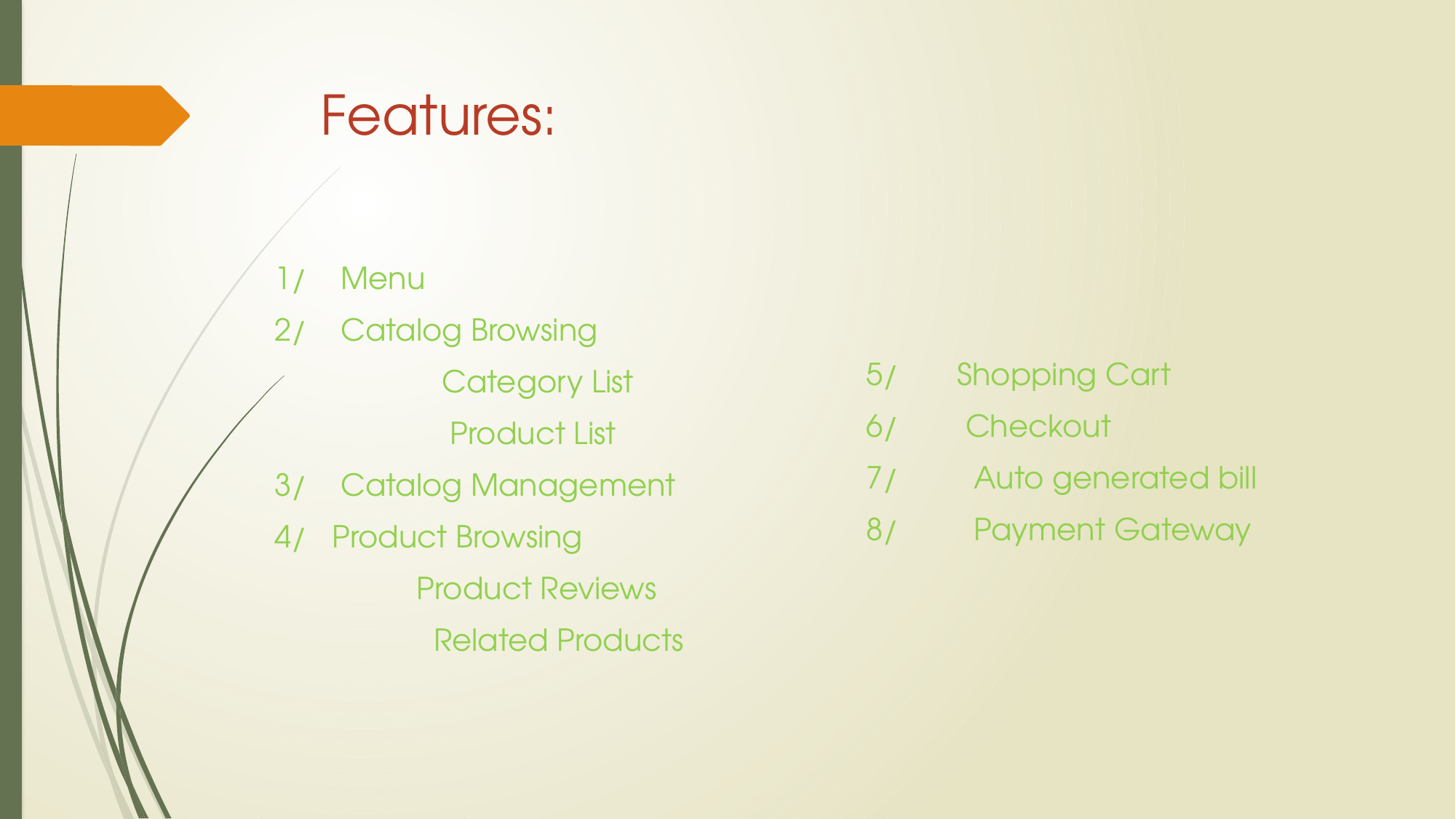

# Features:

5/       Shopping Cart
6/        Checkout
7/         Auto generated bill
8/         Payment Gateway

1/    Menu
2/    Catalog Browsing
                    Category List
                     Product List
3/    Catalog Management
4/   Product Browsing
                 Product Reviews
                   Related Products